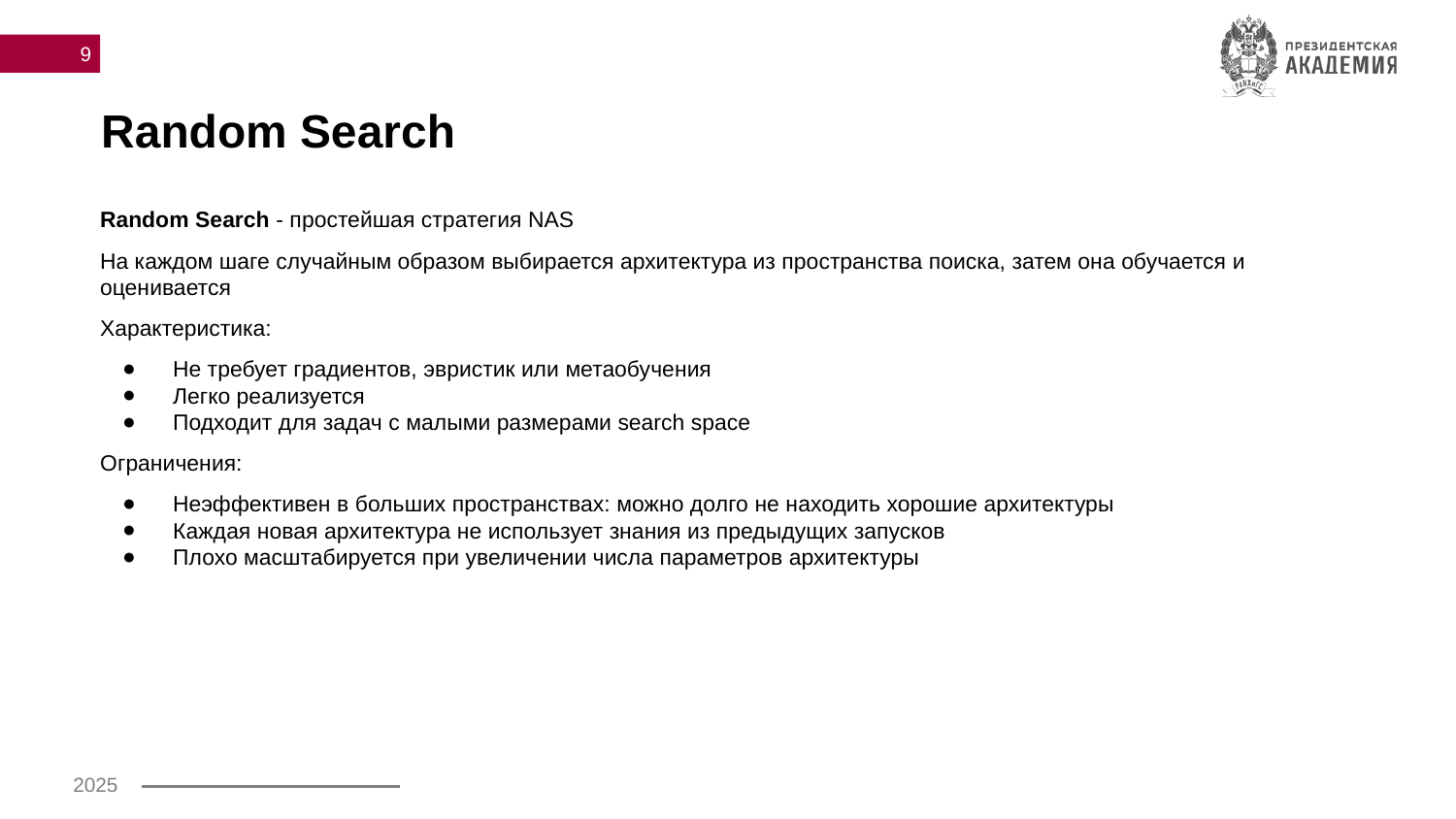

# Random Search
Random Search - простейшая стратегия NAS
На каждом шаге случайным образом выбирается архитектура из пространства поиска, затем она обучается и оценивается
Характеристика:
Не требует градиентов, эвристик или метаобучения
Легко реализуется
Подходит для задач с малыми размерами search space
Ограничения:
Неэффективен в больших пространствах: можно долго не находить хорошие архитектуры
Каждая новая архитектура не использует знания из предыдущих запусков
Плохо масштабируется при увеличении числа параметров архитектуры